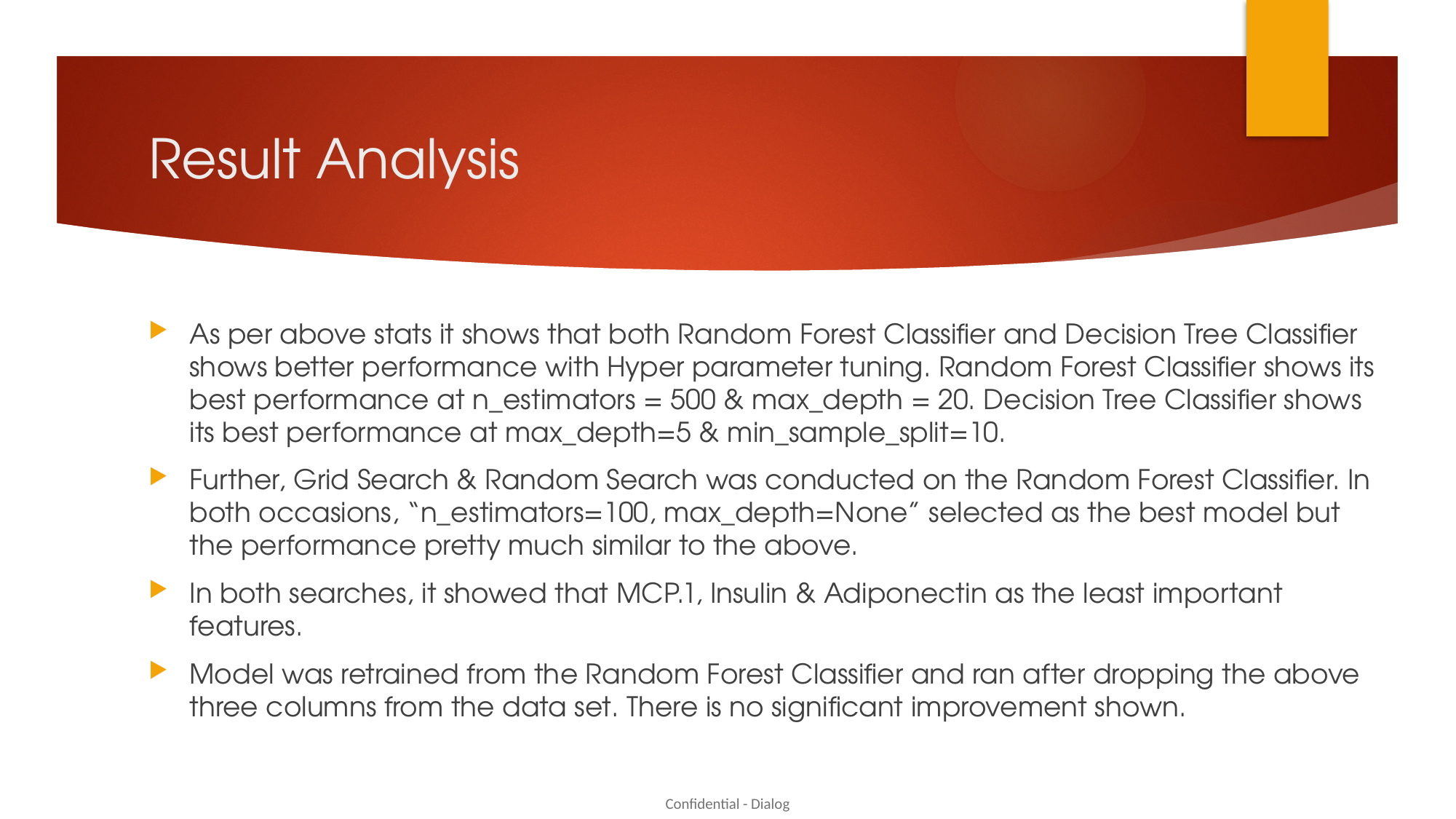

# Result Analysis
As per above stats it shows that both Random Forest Classifier and Decision Tree Classifier shows better performance with Hyper parameter tuning. Random Forest Classifier shows its best performance at n_estimators = 500 & max_depth = 20. Decision Tree Classifier shows its best performance at max_depth=5 & min_sample_split=10.
Further, Grid Search & Random Search was conducted on the Random Forest Classifier. In both occasions, “n_estimators=100, max_depth=None” selected as the best model but the performance pretty much similar to the above.
In both searches, it showed that MCP.1, Insulin & Adiponectin as the least important features.
Model was retrained from the Random Forest Classifier and ran after dropping the above three columns from the data set. There is no significant improvement shown.